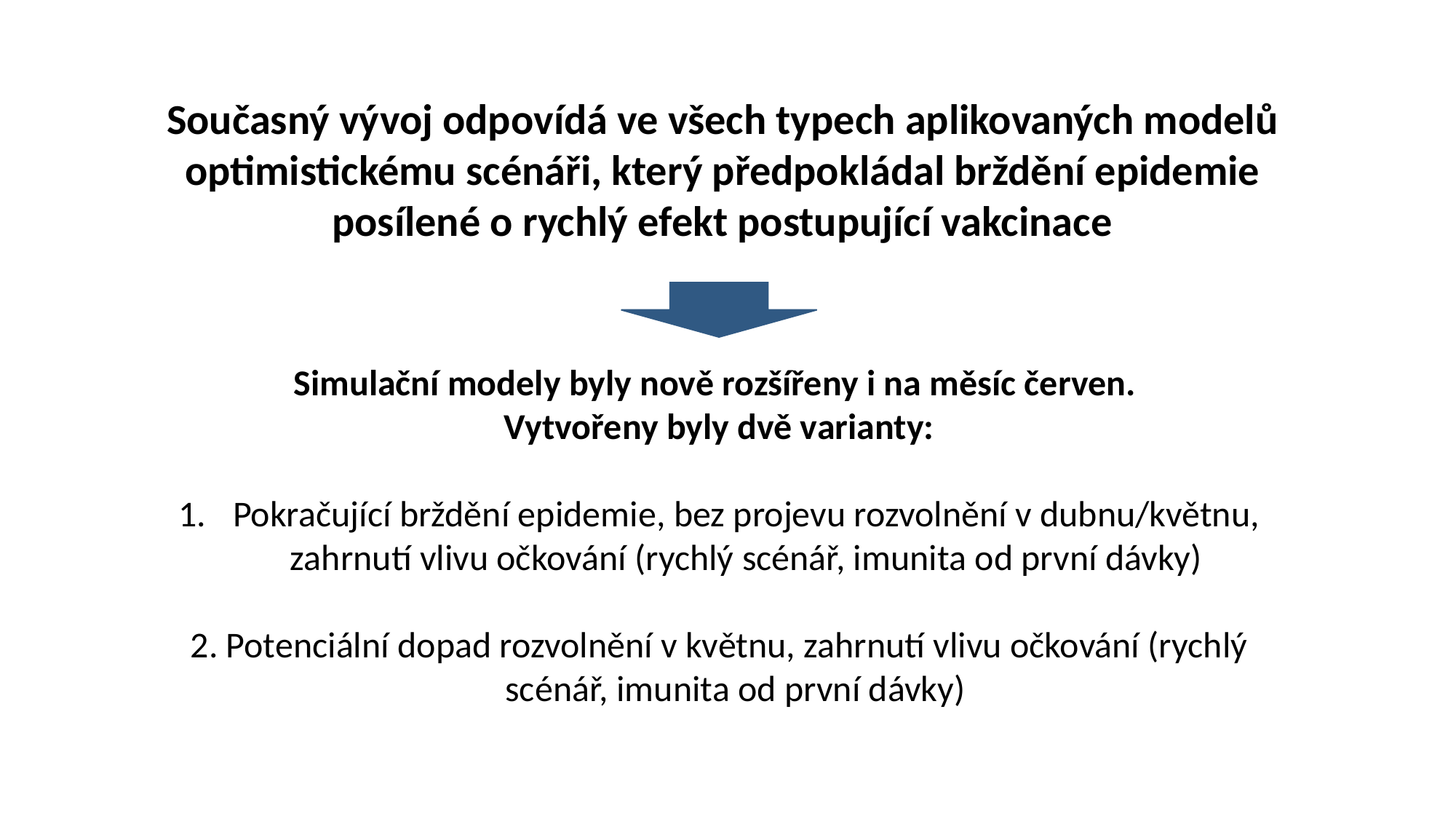

Současný vývoj odpovídá ve všech typech aplikovaných modelů optimistickému scénáři, který předpokládal brždění epidemie posílené o rychlý efekt postupující vakcinace

Simulační modely byly nově rozšířeny i na měsíc červen.
Vytvořeny byly dvě varianty:

Pokračující brždění epidemie, bez projevu rozvolnění v dubnu/květnu, zahrnutí vlivu očkování (rychlý scénář, imunita od první dávky)

2. Potenciální dopad rozvolnění v květnu, zahrnutí vlivu očkování (rychlý scénář, imunita od první dávky)